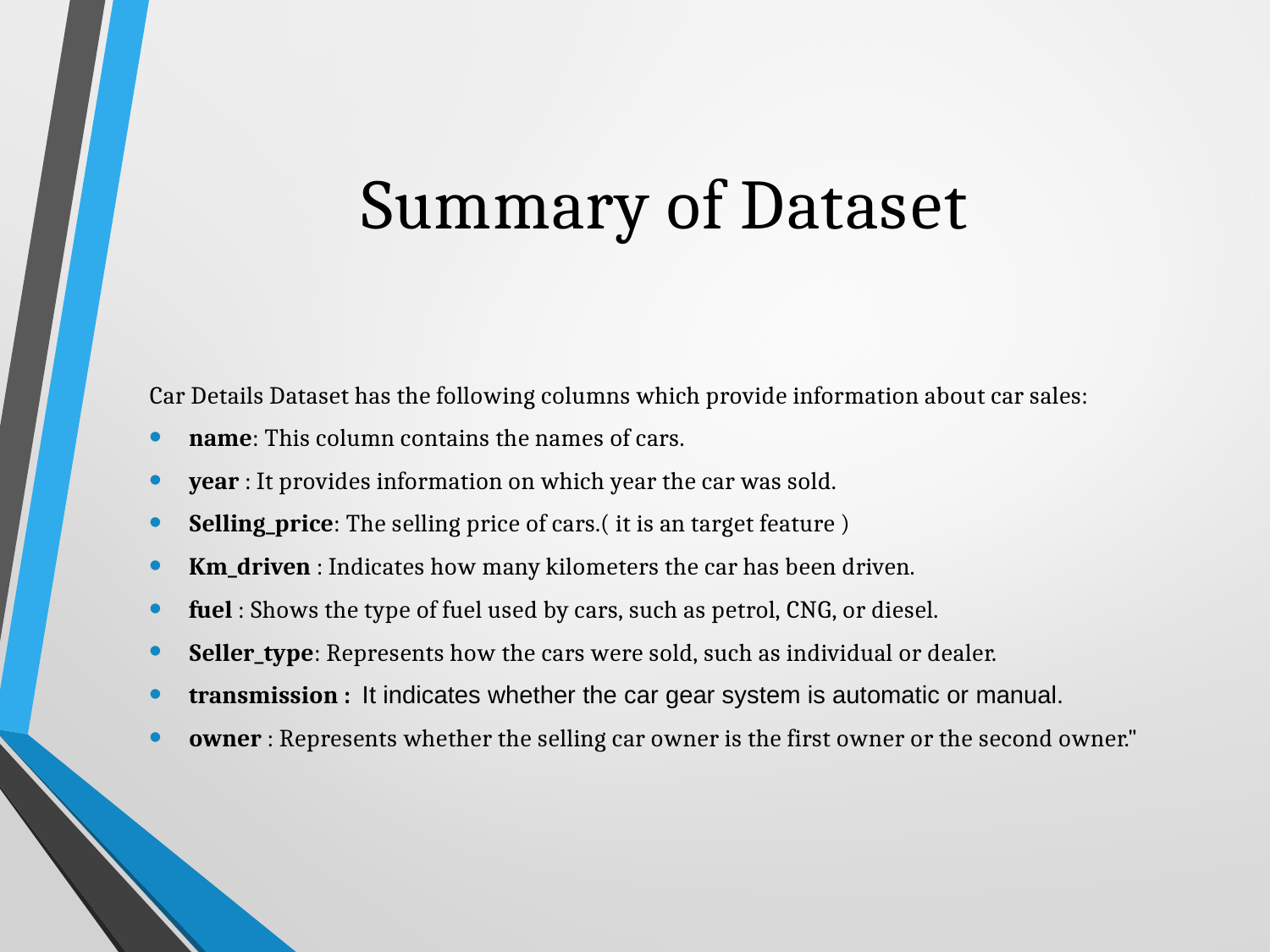

# Summary of Dataset
Car Details Dataset has the following columns which provide information about car sales:
name: This column contains the names of cars.
year : It provides information on which year the car was sold.
Selling_price: The selling price of cars.( it is an target feature )
Km_driven : Indicates how many kilometers the car has been driven.
fuel : Shows the type of fuel used by cars, such as petrol, CNG, or diesel.
Seller_type: Represents how the cars were sold, such as individual or dealer.
transmission :  It indicates whether the car gear system is automatic or manual.
owner : Represents whether the selling car owner is the first owner or the second owner."